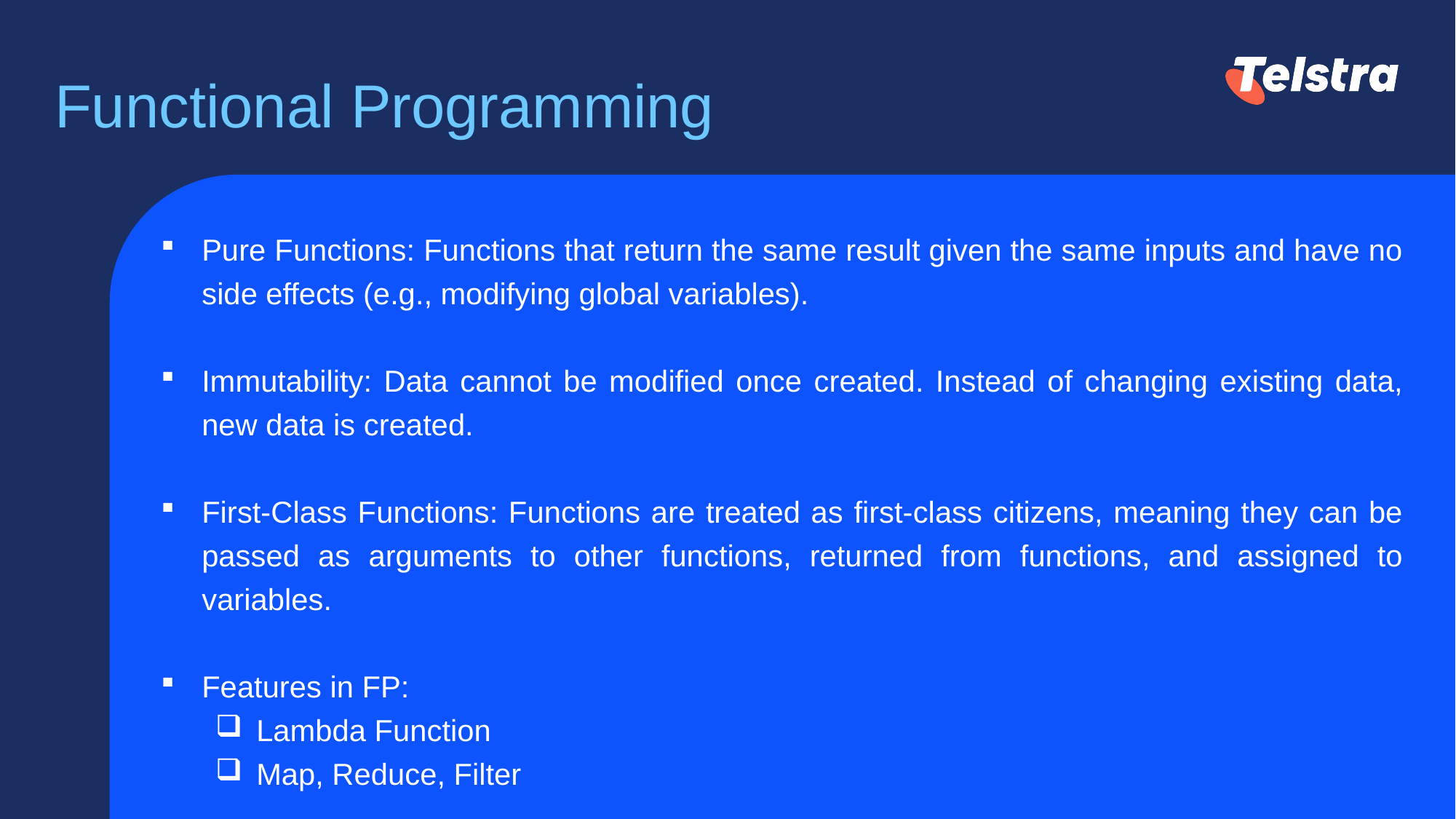

# Functional Programming​
Pure Functions: Functions that return the same result given the same inputs and have no side effects (e.g., modifying global variables).​

Immutability: Data cannot be modified once created. Instead of changing existing data, new data is created.​

First-Class Functions: Functions are treated as first-class citizens, meaning they can be passed as arguments to other functions, returned from functions, and assigned to variables.​

Features in FP:​
Lambda Function​
Map, Reduce, Filter​